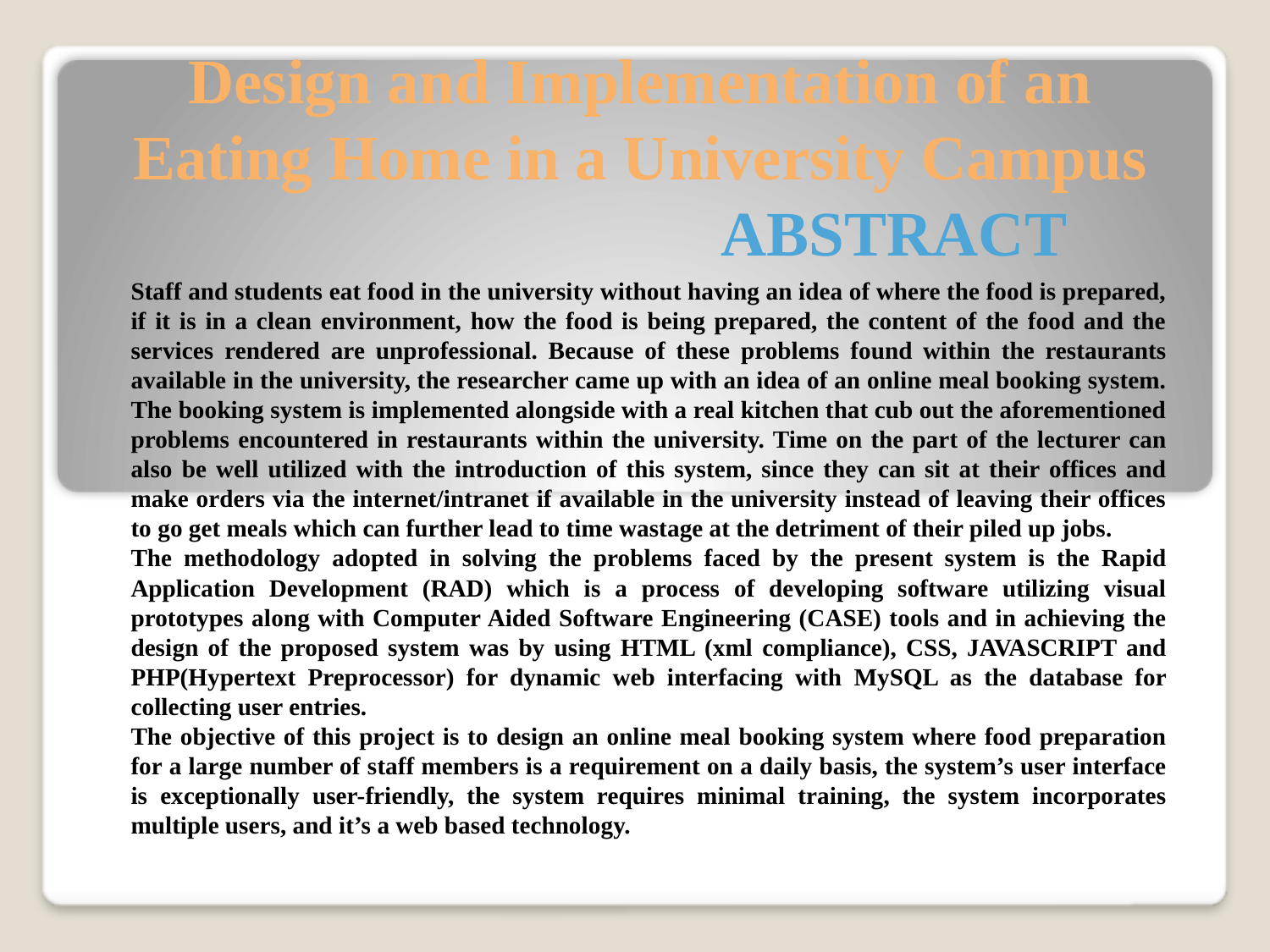

Staff and students eat food in the university without having an idea of where the food is prepared, if it is in a clean environment, how the food is being prepared, the content of the food and the services rendered are unprofessional. Because of these problems found within the restaurants available in the university, the researcher came up with an idea of an online meal booking system. The booking system is implemented alongside with a real kitchen that cub out the aforementioned problems encountered in restaurants within the university. Time on the part of the lecturer can also be well utilized with the introduction of this system, since they can sit at their offices and make orders via the internet/intranet if available in the university instead of leaving their offices to go get meals which can further lead to time wastage at the detriment of their piled up jobs.
The methodology adopted in solving the problems faced by the present system is the Rapid Application Development (RAD) which is a process of developing software utilizing visual prototypes along with Computer Aided Software Engineering (CASE) tools and in achieving the design of the proposed system was by using HTML (xml compliance), CSS, JAVASCRIPT and PHP(Hypertext Preprocessor) for dynamic web interfacing with MySQL as the database for collecting user entries.
The objective of this project is to design an online meal booking system where food preparation for a large number of staff members is a requirement on a daily basis, the system’s user interface is exceptionally user-friendly, the system requires minimal training, the system incorporates multiple users, and it’s a web based technology.
# Design and Implementation of an Eating Home in a University Campus ABSTRACT